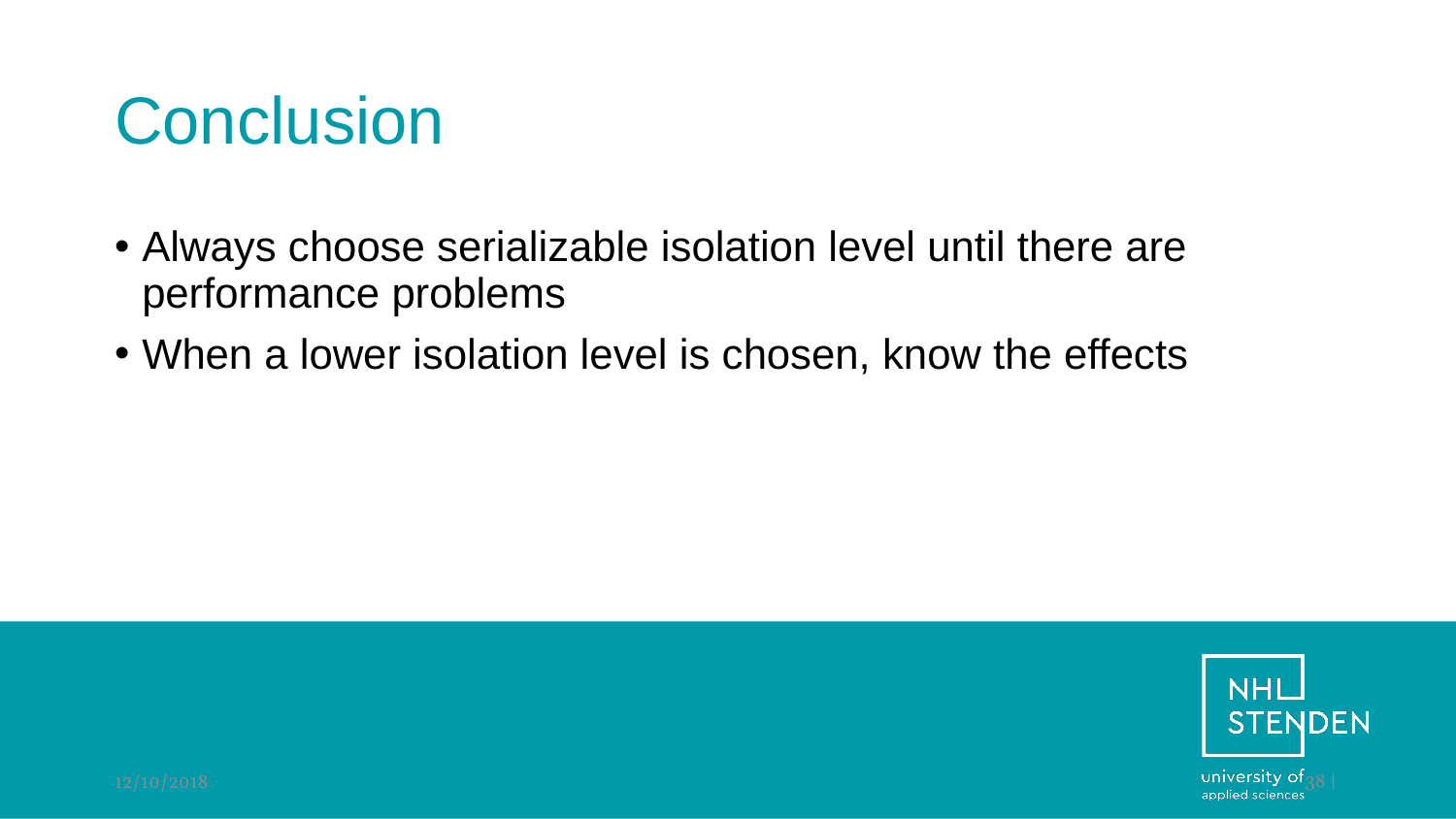

# Conclusion
Always choose serializable isolation level until there are performance problems
When a lower isolation level is chosen, know the effects
12/10/2018
38 |